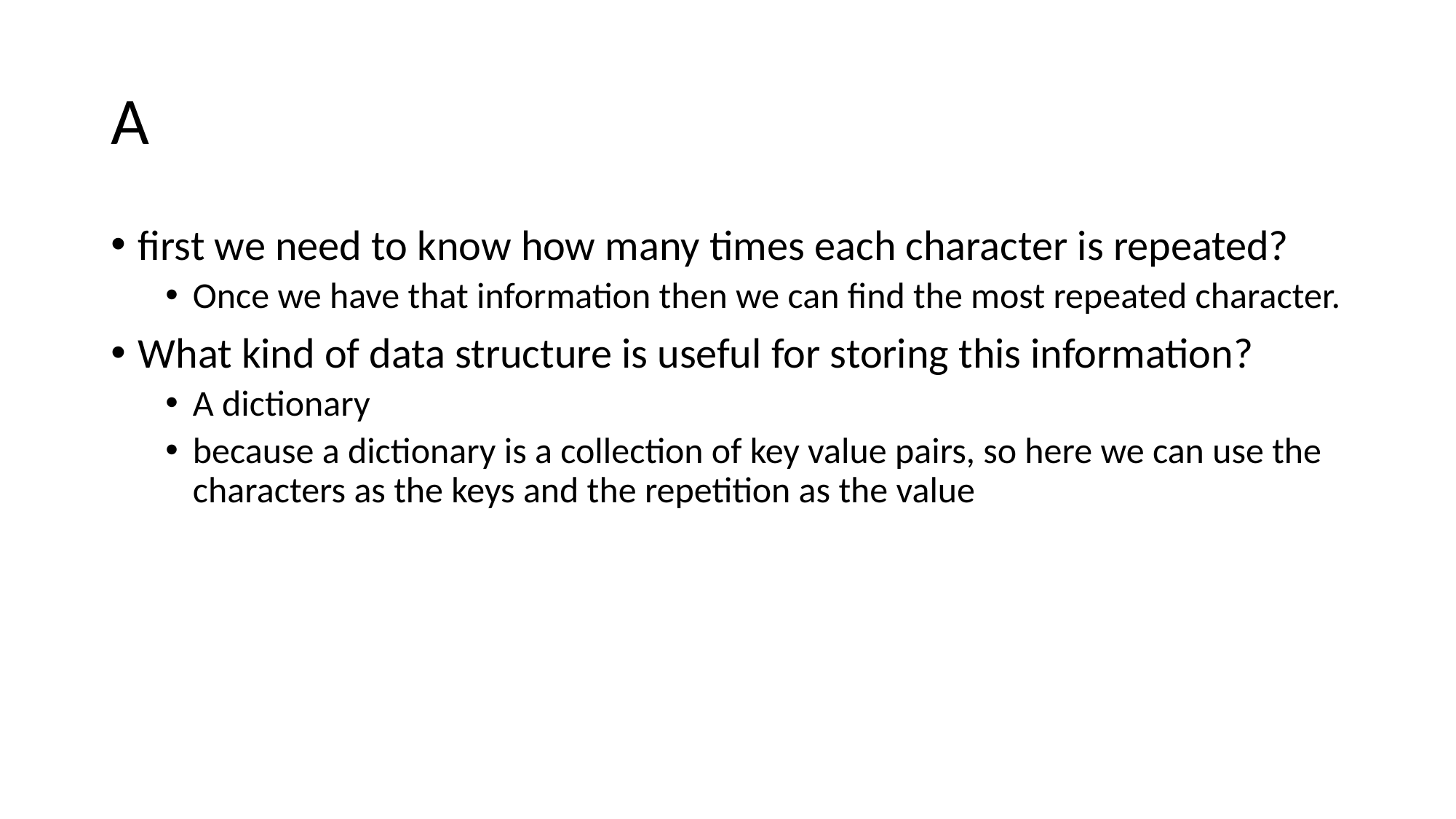

# A
first we need to know how many times each character is repeated?
Once we have that information then we can find the most repeated character.
What kind of data structure is useful for storing this information?
A dictionary
because a dictionary is a collection of key value pairs, so here we can use the characters as the keys and the repetition as the value